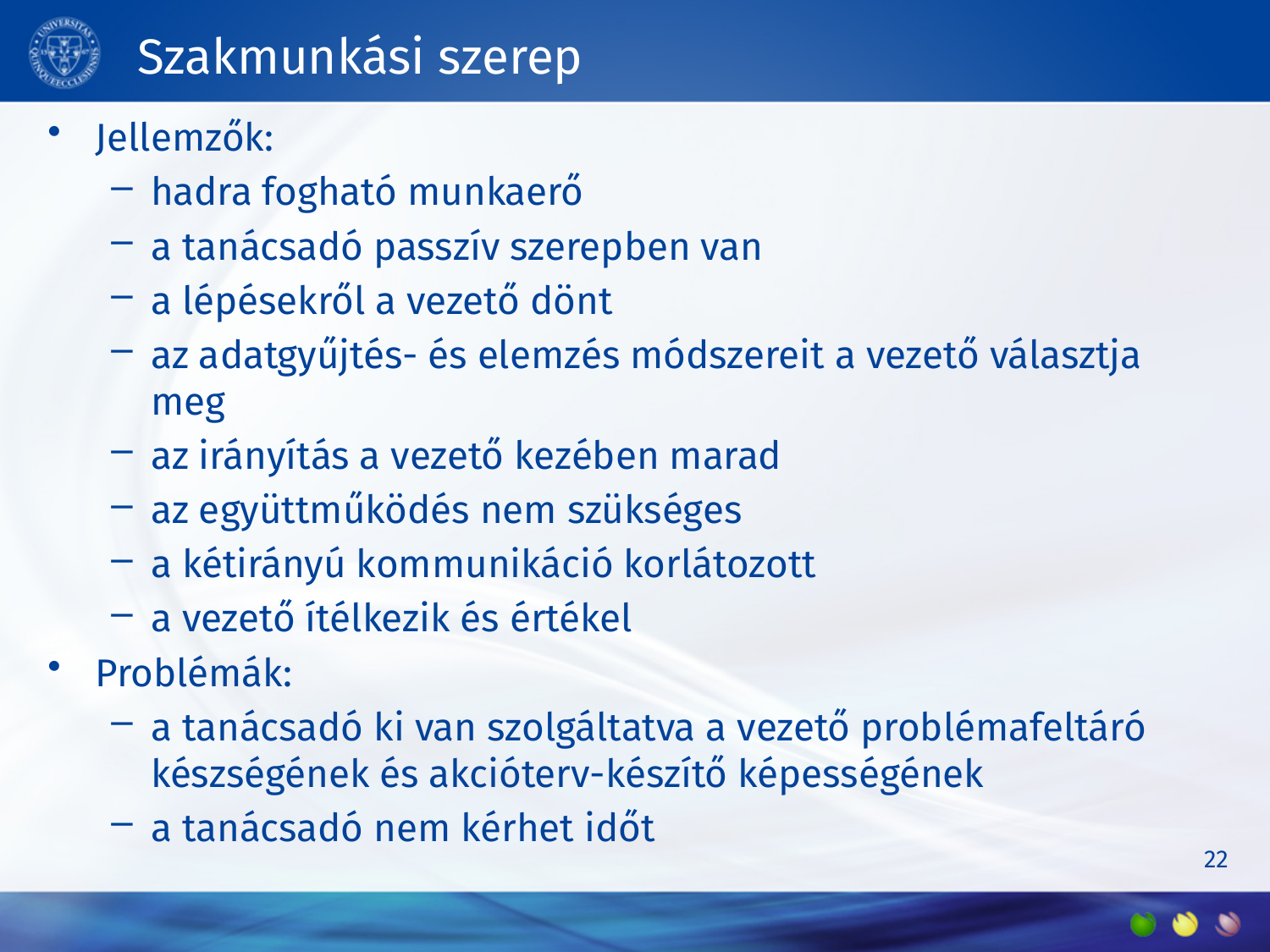

# Szakmunkási szerep
Jellemzők:
hadra fogható munkaerő
a tanácsadó passzív szerepben van
a lépésekről a vezető dönt
az adatgyűjtés- és elemzés módszereit a vezető választja meg
az irányítás a vezető kezében marad
az együttműködés nem szükséges
a kétirányú kommunikáció korlátozott
a vezető ítélkezik és értékel
Problémák:
a tanácsadó ki van szolgáltatva a vezető problémafeltáró készségének és akcióterv-készítő képességének
a tanácsadó nem kérhet időt

22